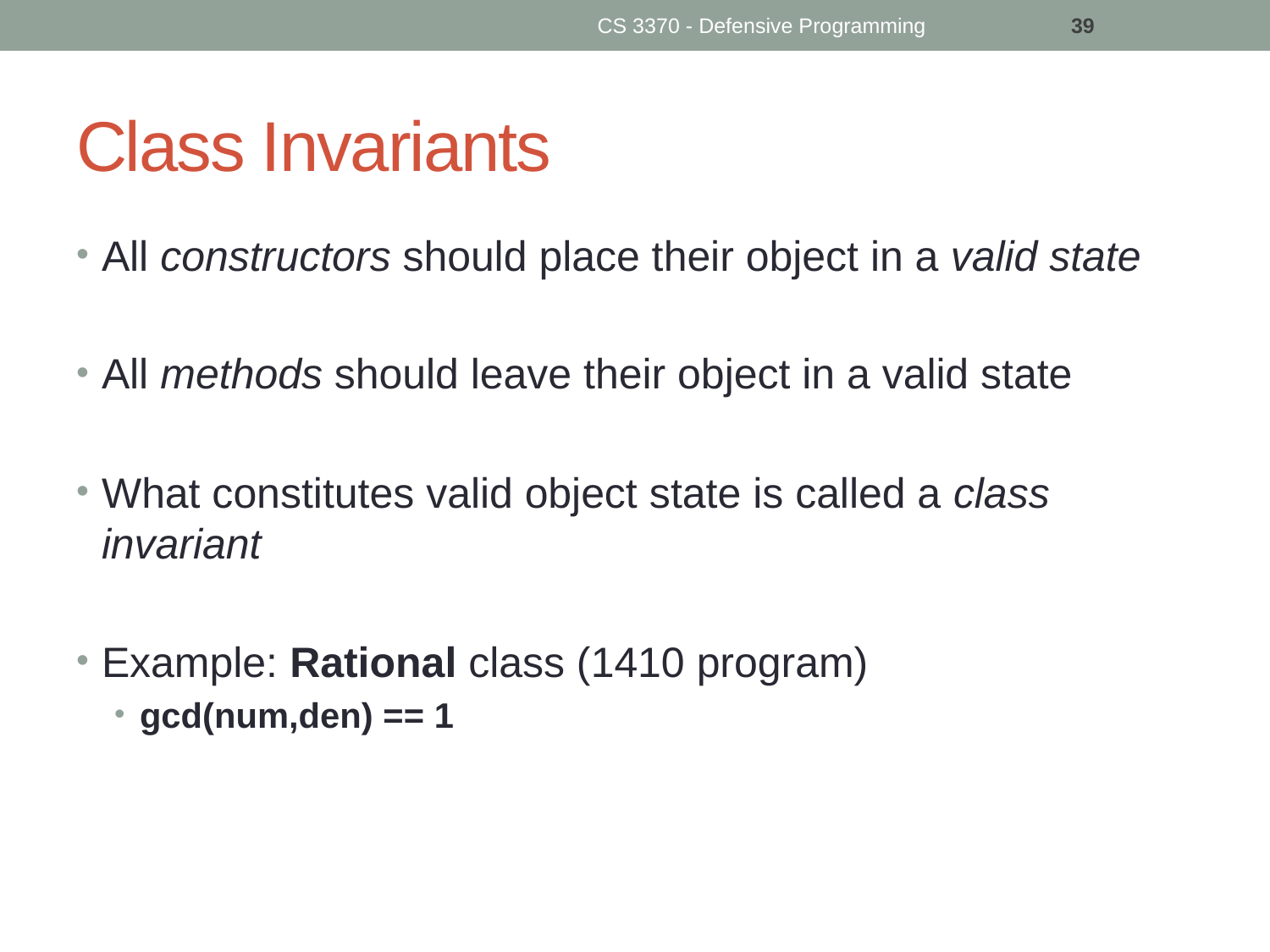

CS 3370 - Defensive Programming
39
# Class Invariants
All constructors should place their object in a valid state

All methods should leave their object in a valid state

What constitutes valid object state is called a class invariant

Example: Rational class (1410 program)
gcd(num,den) == 1